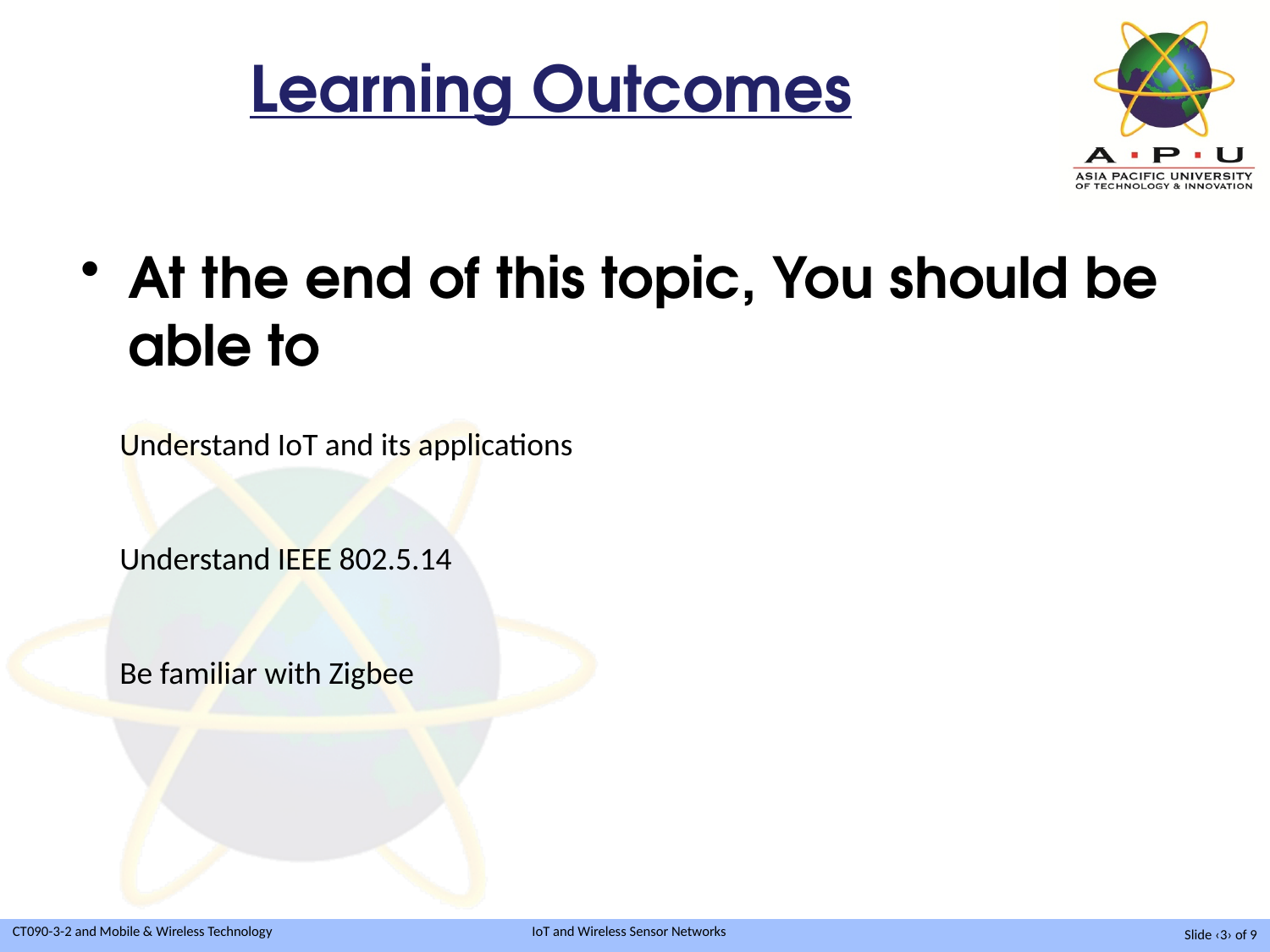

# Learning Outcomes
At the end of this topic, You should be able to
Understand IoT and its applications

Understand IEEE 802.5.14

Be familiar with Zigbee
Slide ‹3› of 9